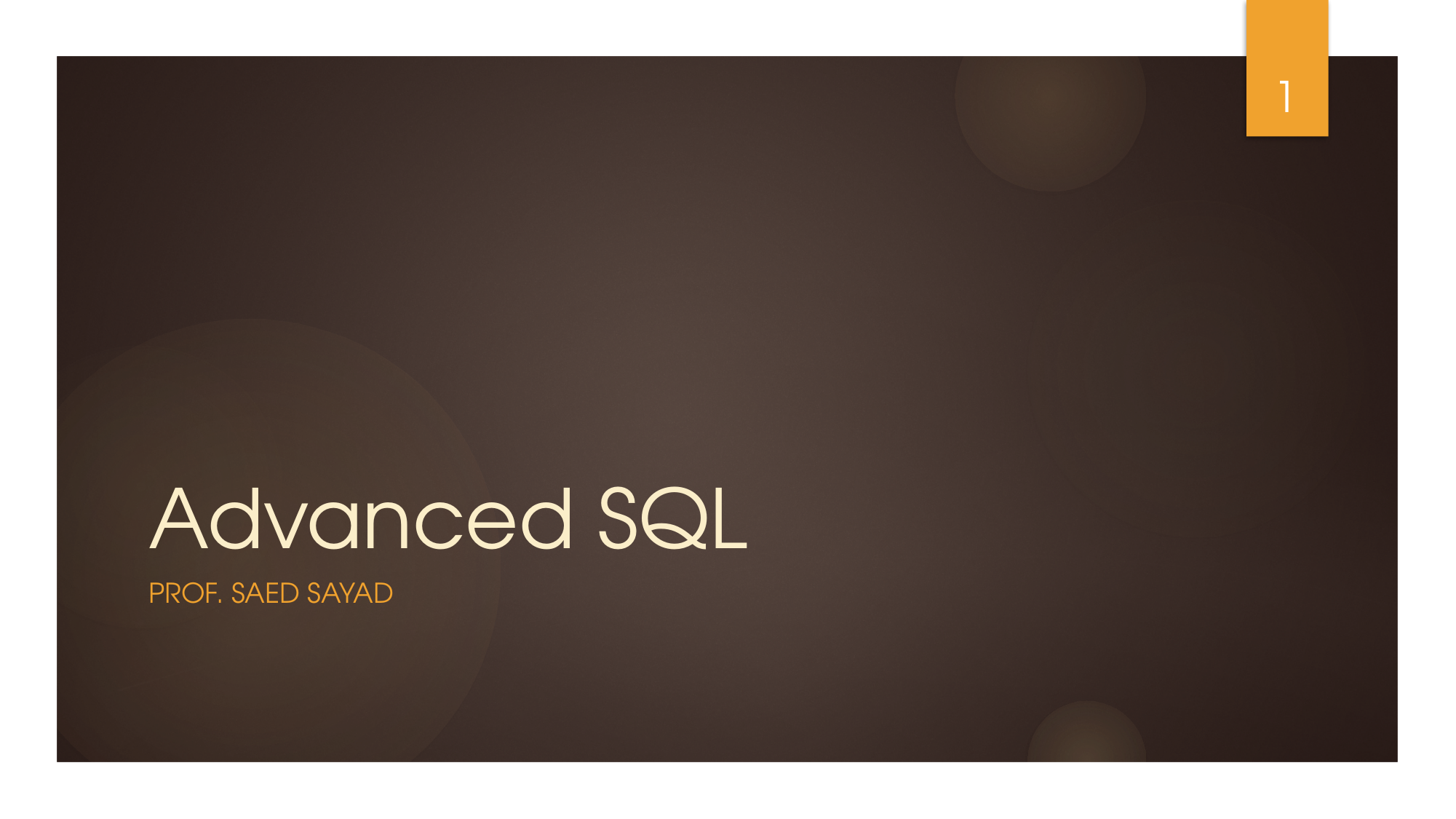

1
# Advanced SQL
Prof. Saed SAYAd